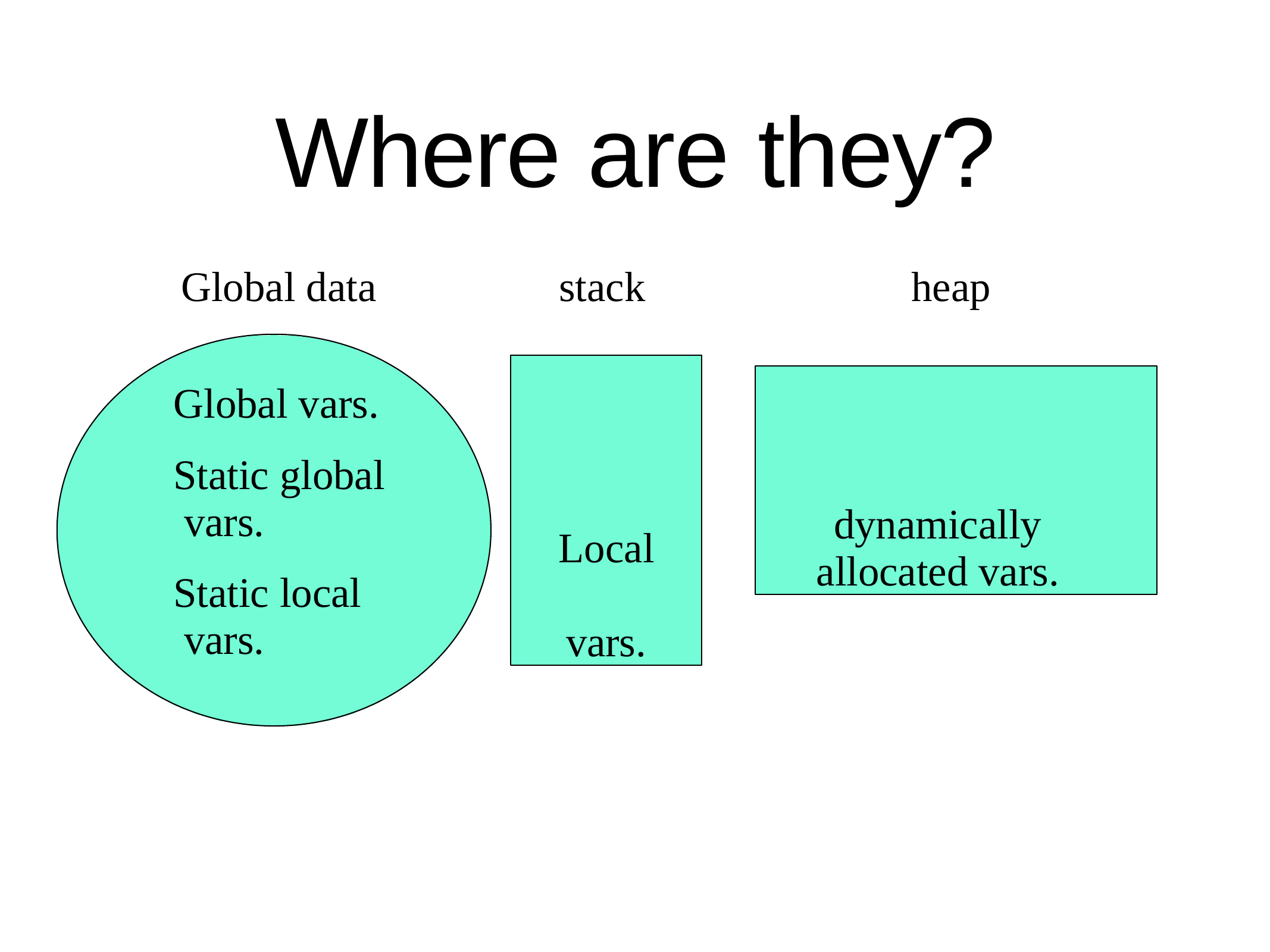

# Where are they?
Global data	stack	heap

Local  vars.

dynamically  allocated vars.
Global vars.
Static global  vars.
Static local  vars.